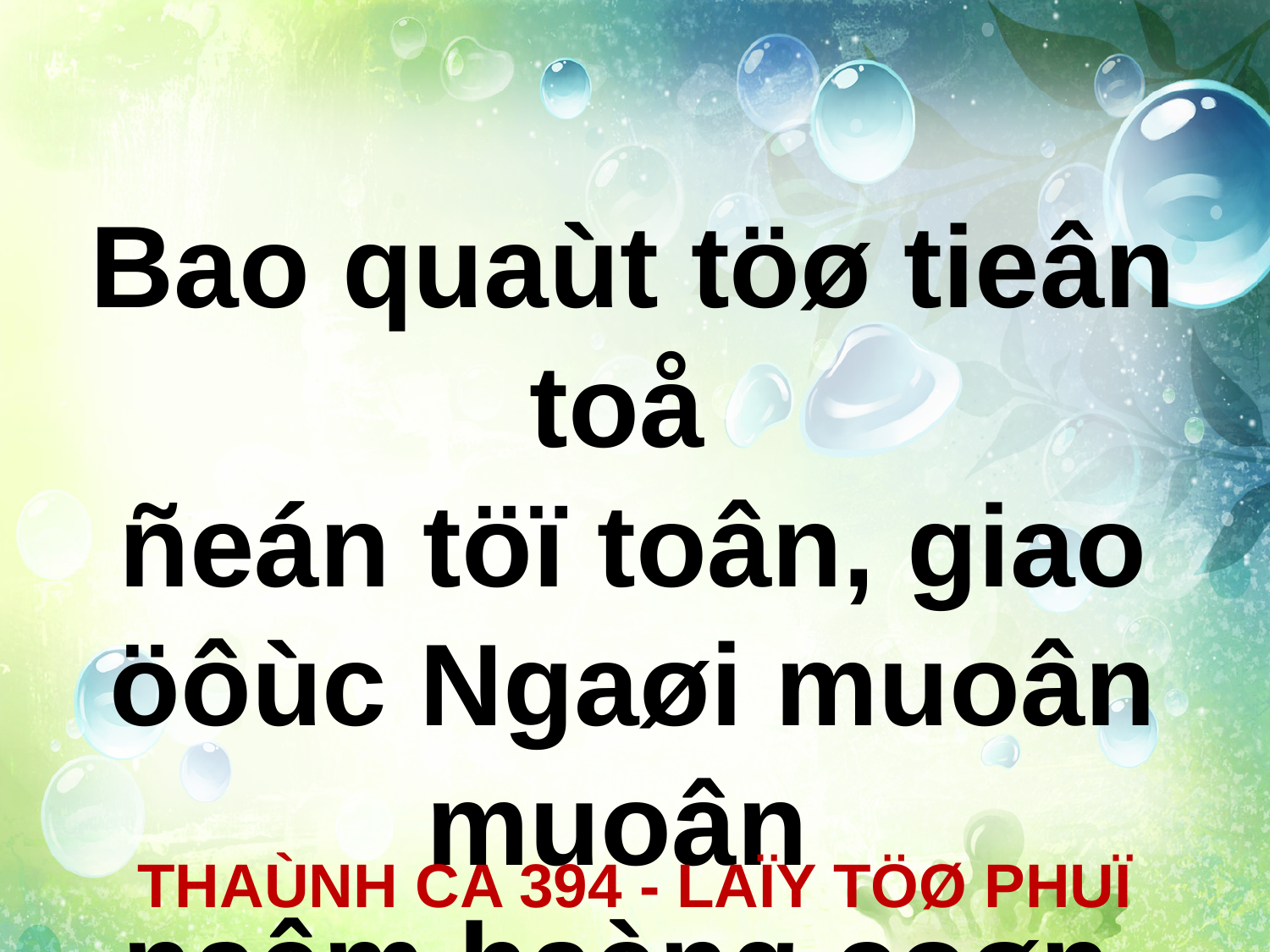

Bao quaùt töø tieân toå
ñeán töï toân, giao öôùc Ngaøi muoân muoân
naêm haèng coøn.
THAÙNH CA 394 - LAÏY TÖØ PHUÏ